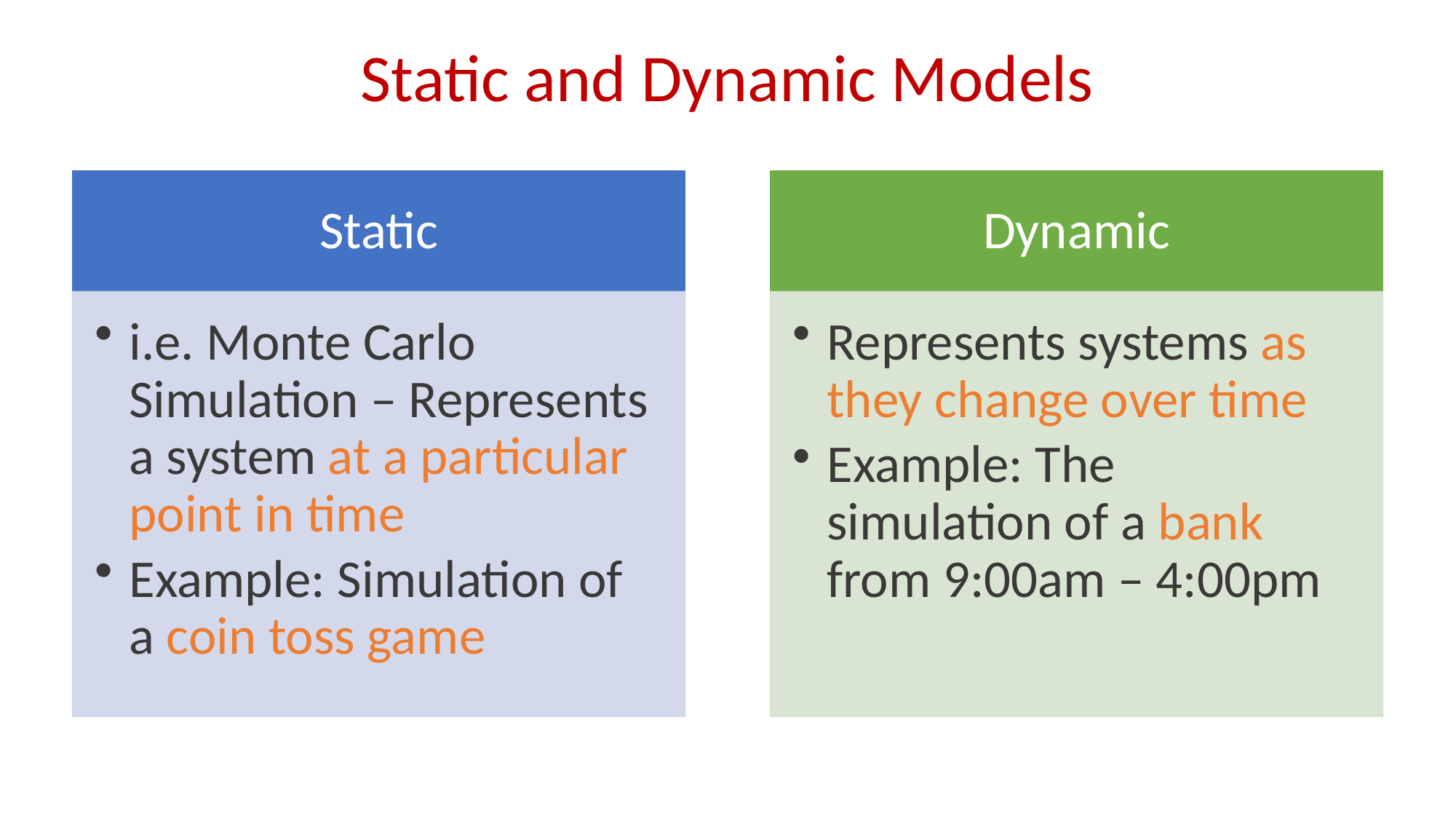

# Static and Dynamic Models
Static
i.e. Monte Carlo Simulation – Represents a system at a particular point in time
Example: Simulation of a coin toss game
Dynamic
Represents systems as they change over time
Example: The simulation of a bank from 9:00am – 4:00pm